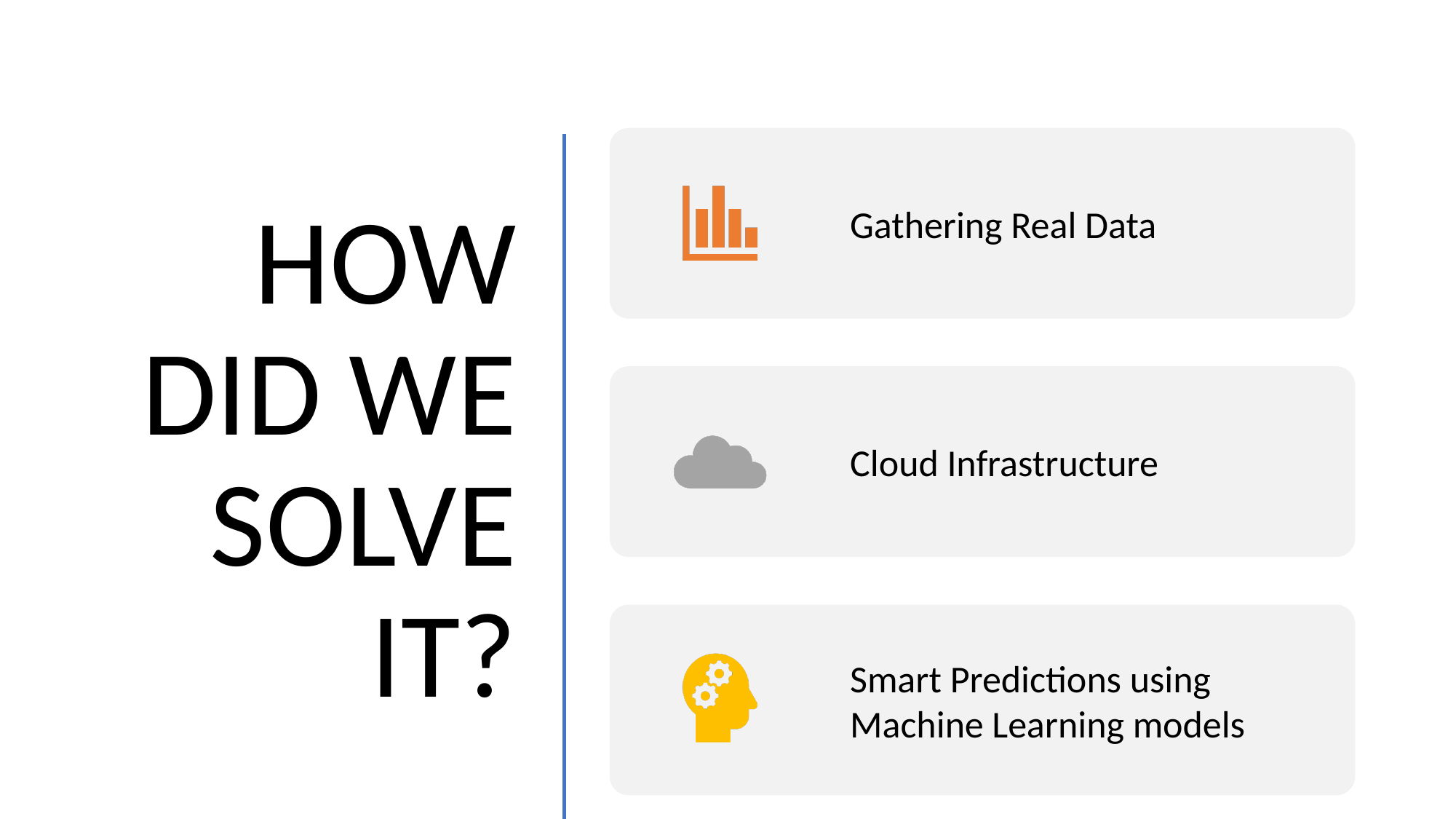

# HOW DID WE SOLVE IT?
Gathering Real Data
Cloud Infrastructure
Smart Predictions using Machine Learning models